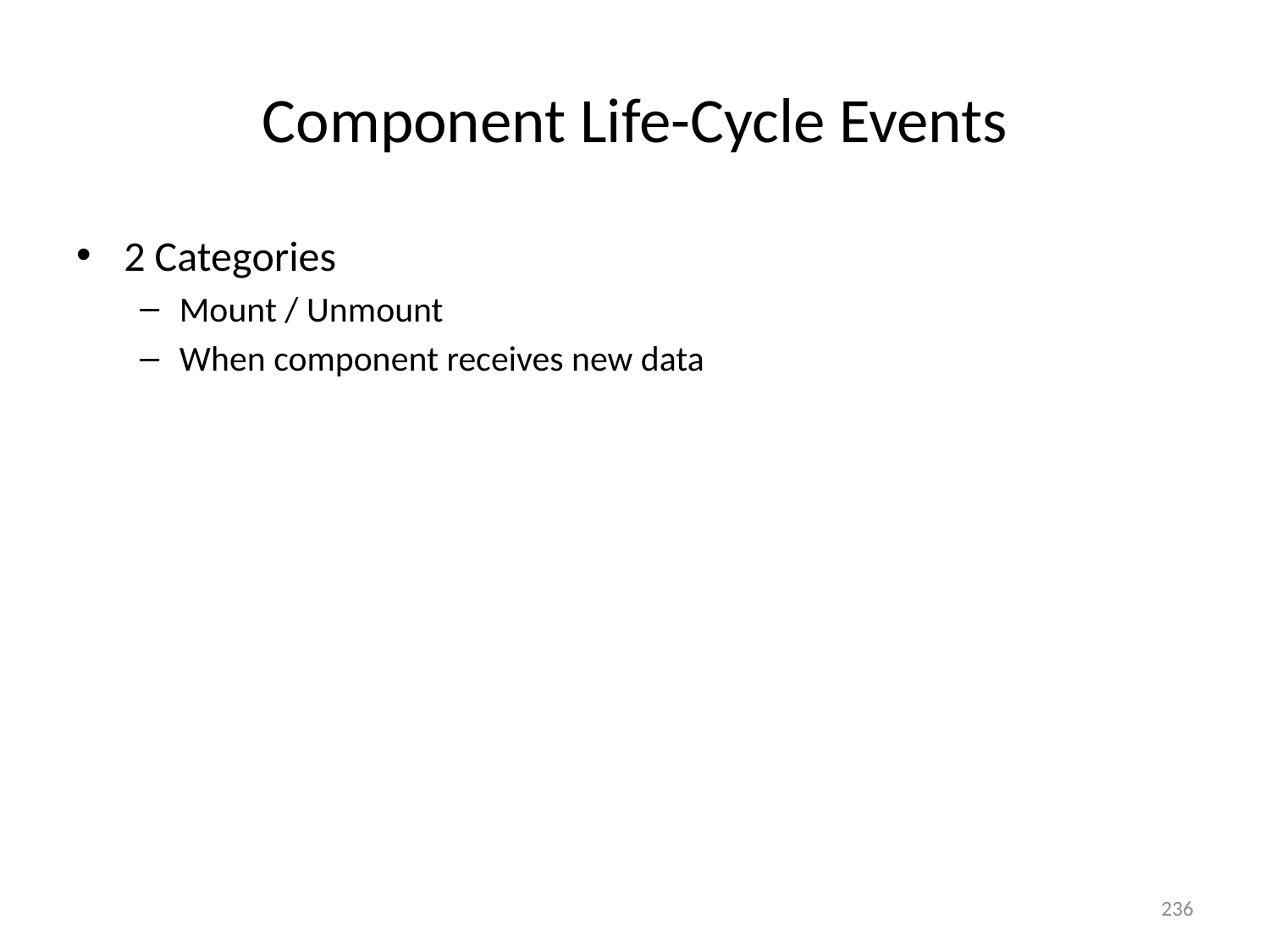

# Component Life-Cycle Events
2 Categories
Mount / Unmount
When component receives new data
236